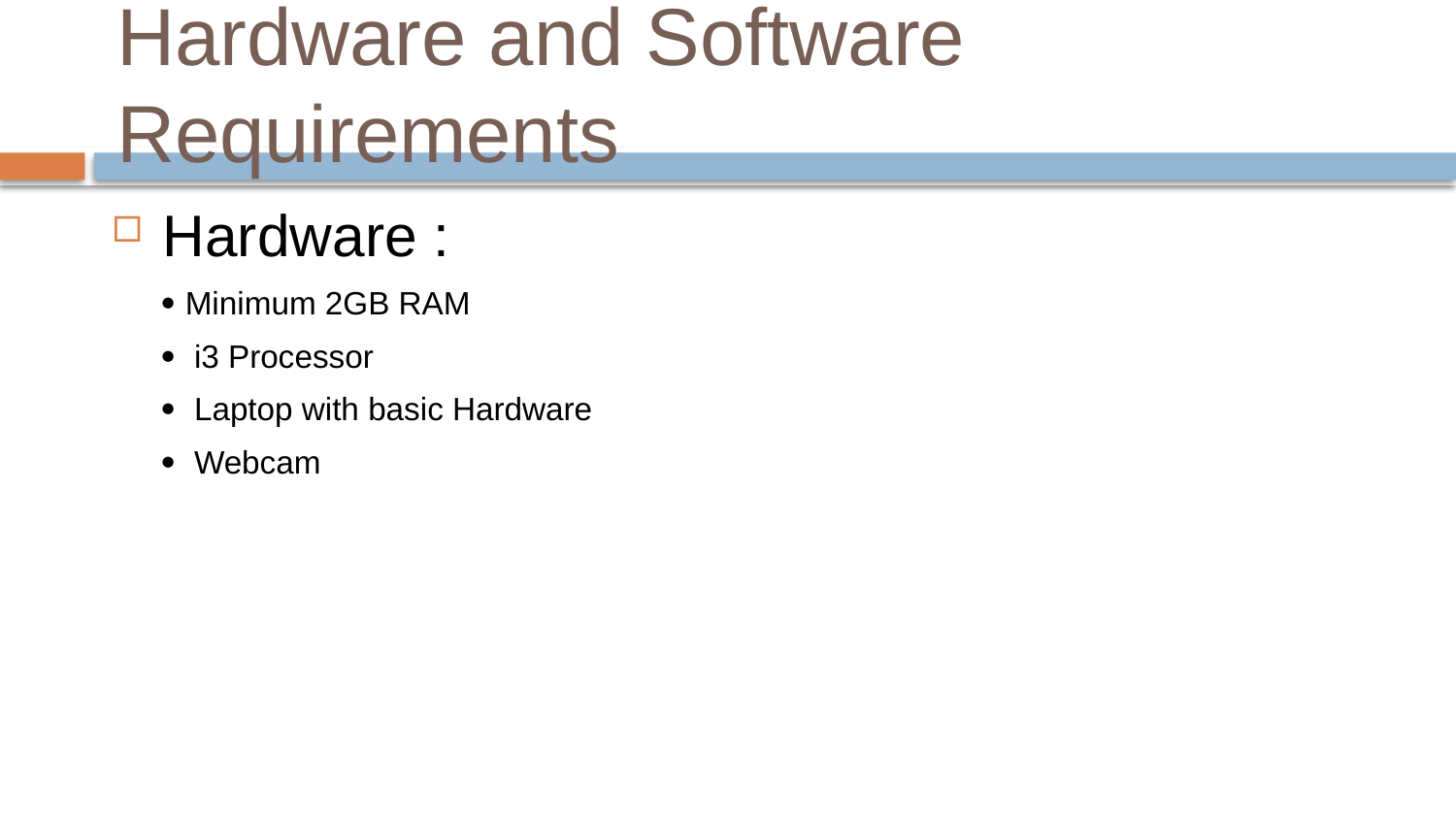

# Hardware and Software Requirements
Hardware :
	• Minimum 2GB RAM
	•  i3 Processor
	•  Laptop with basic Hardware
	•  Webcam